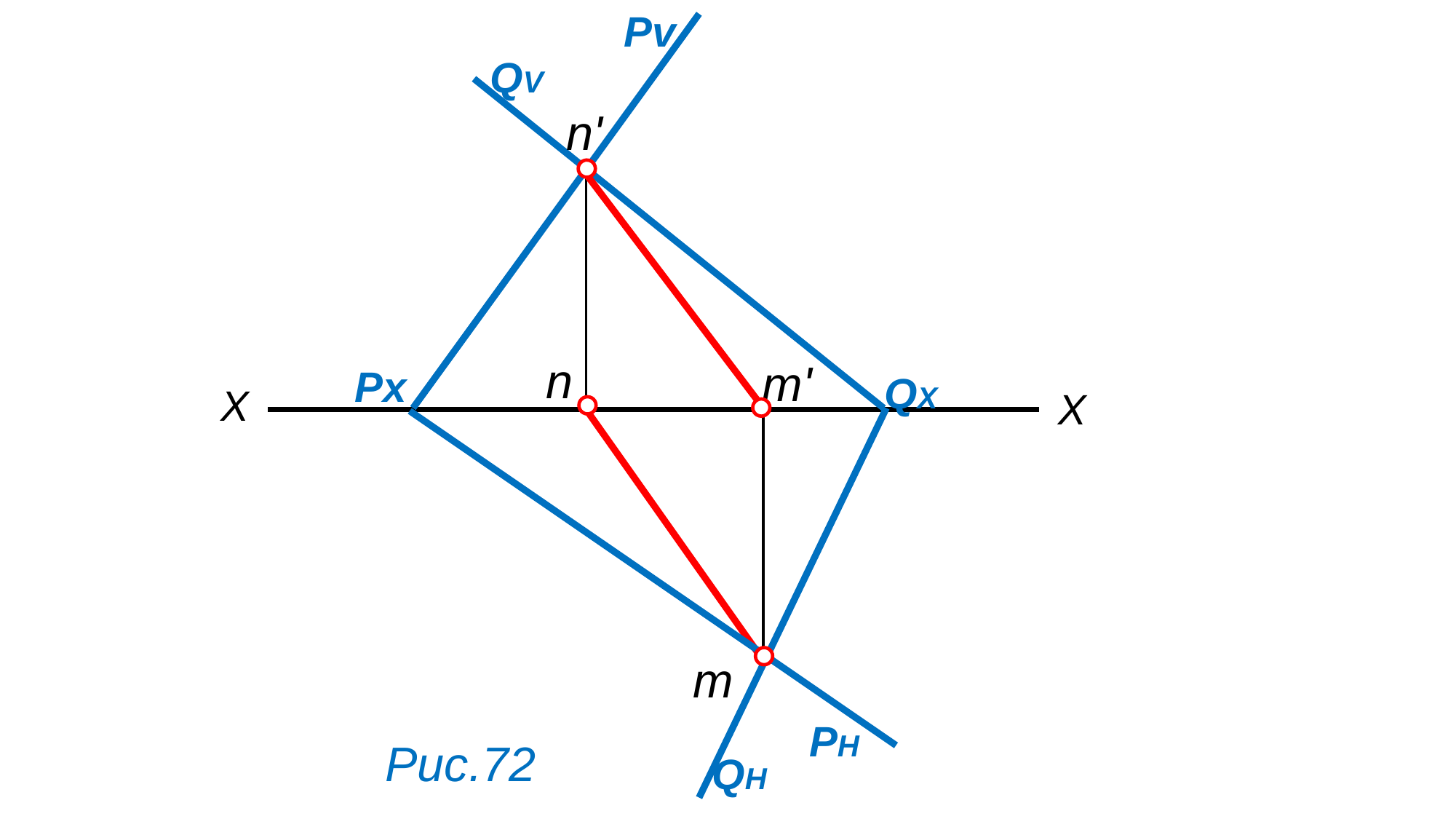

Pv
QV
n'

n
m'
Px
QX
X
X

m

PH
Рис.72
QH